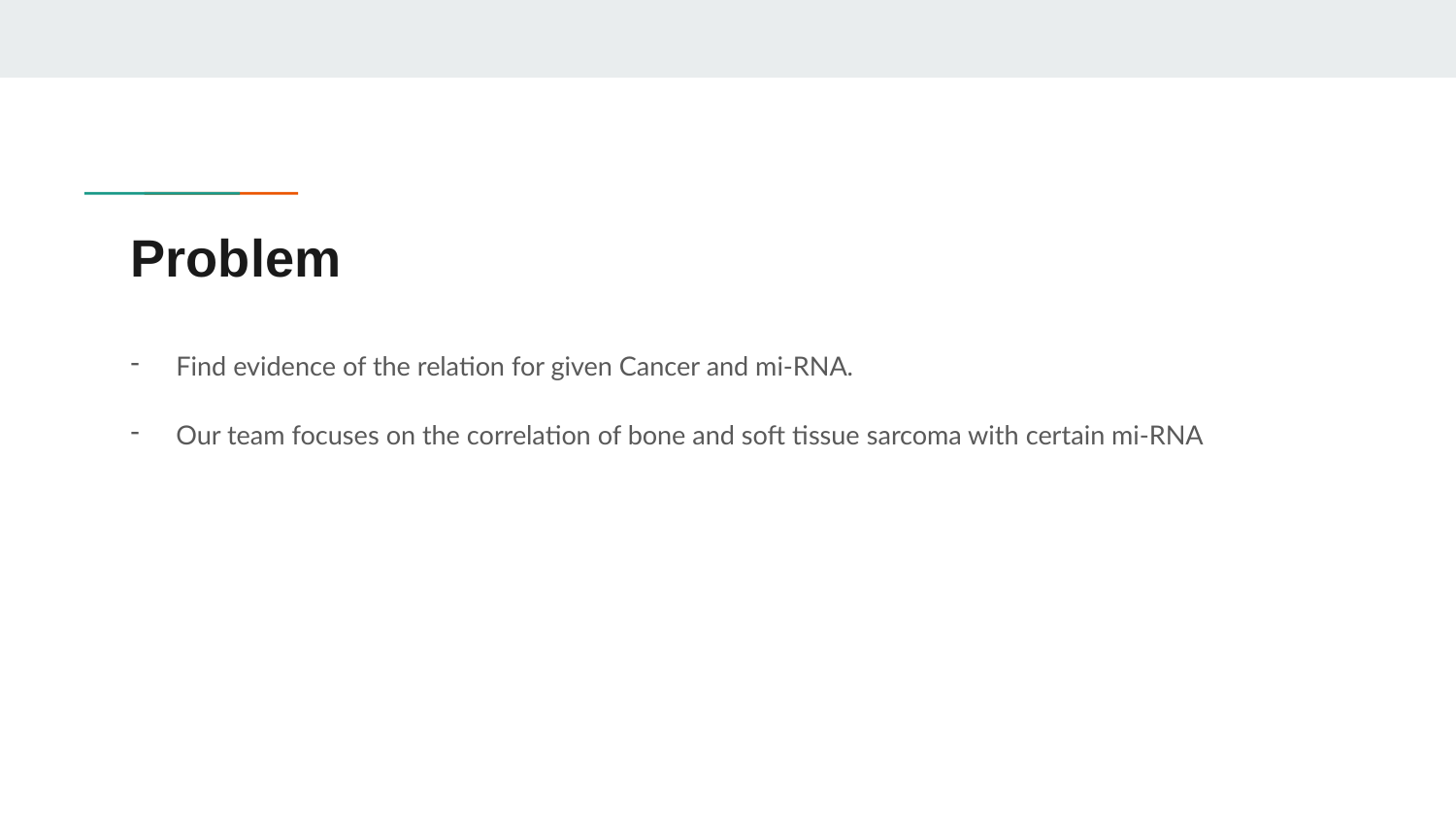

# Problem
Find evidence of the relation for given Cancer and mi-RNA.
Our team focuses on the correlation of bone and soft tissue sarcoma with certain mi-RNA